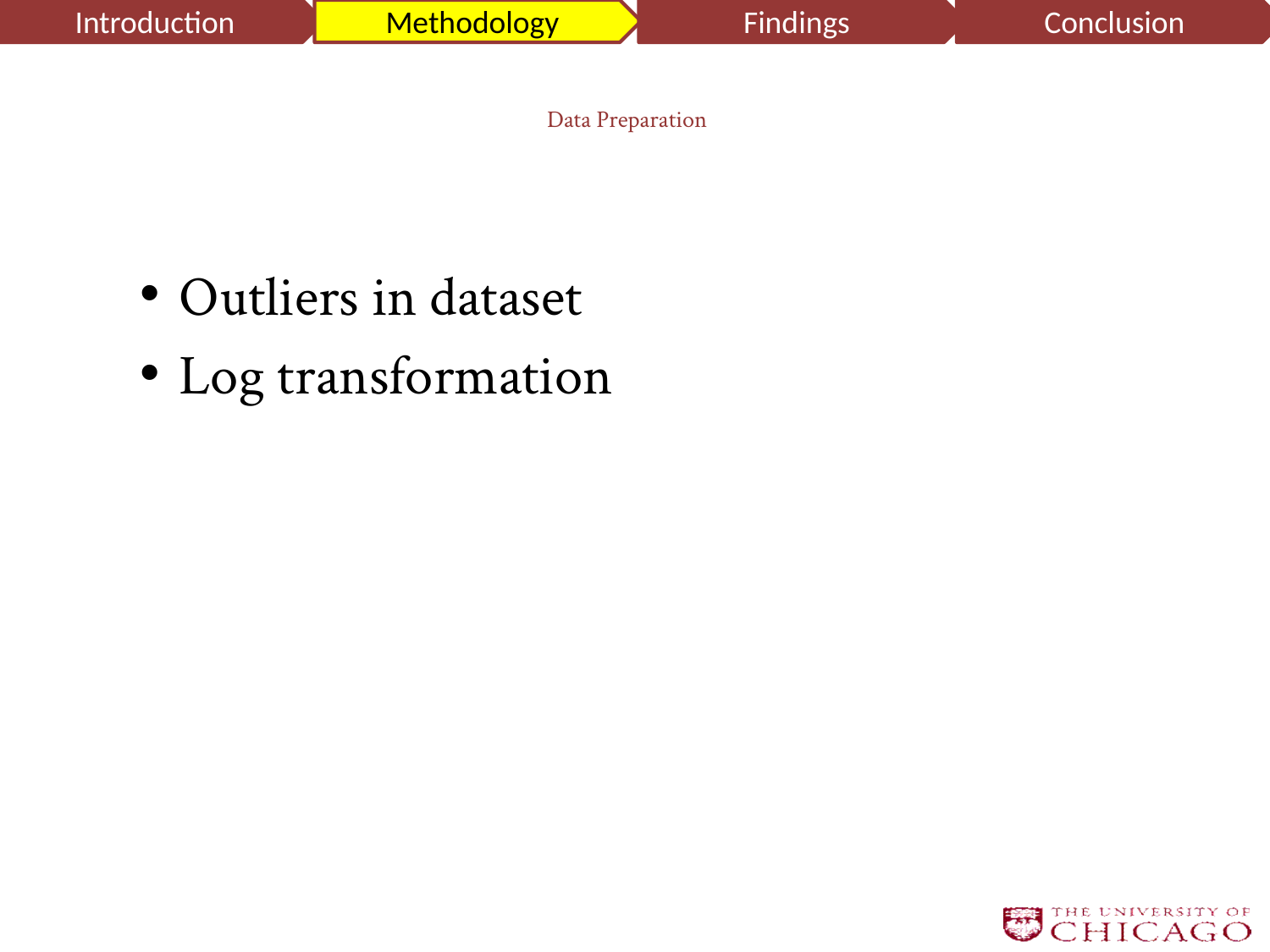

Introduction
Methodology
Findings
Conclusion
# Data Preparation

Outliers in dataset
Log transformation